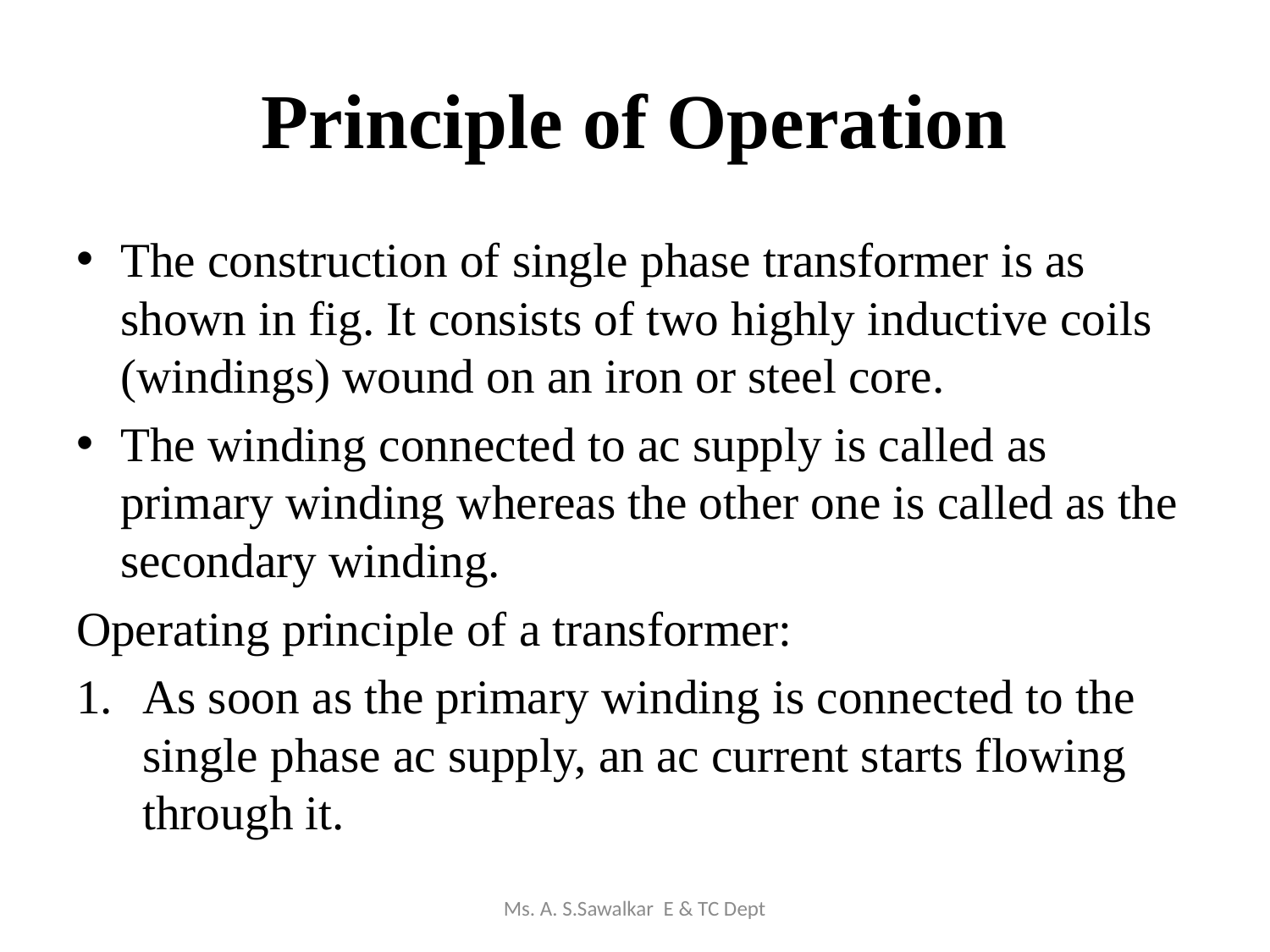

# Principle of Operation
The construction of single phase transformer is as shown in fig. It consists of two highly inductive coils (windings) wound on an iron or steel core.
The winding connected to ac supply is called as primary winding whereas the other one is called as the secondary winding.
Operating principle of a transformer:
As soon as the primary winding is connected to the single phase ac supply, an ac current starts flowing through it.

Ms. A. S.Sawalkar  E & TC Dept